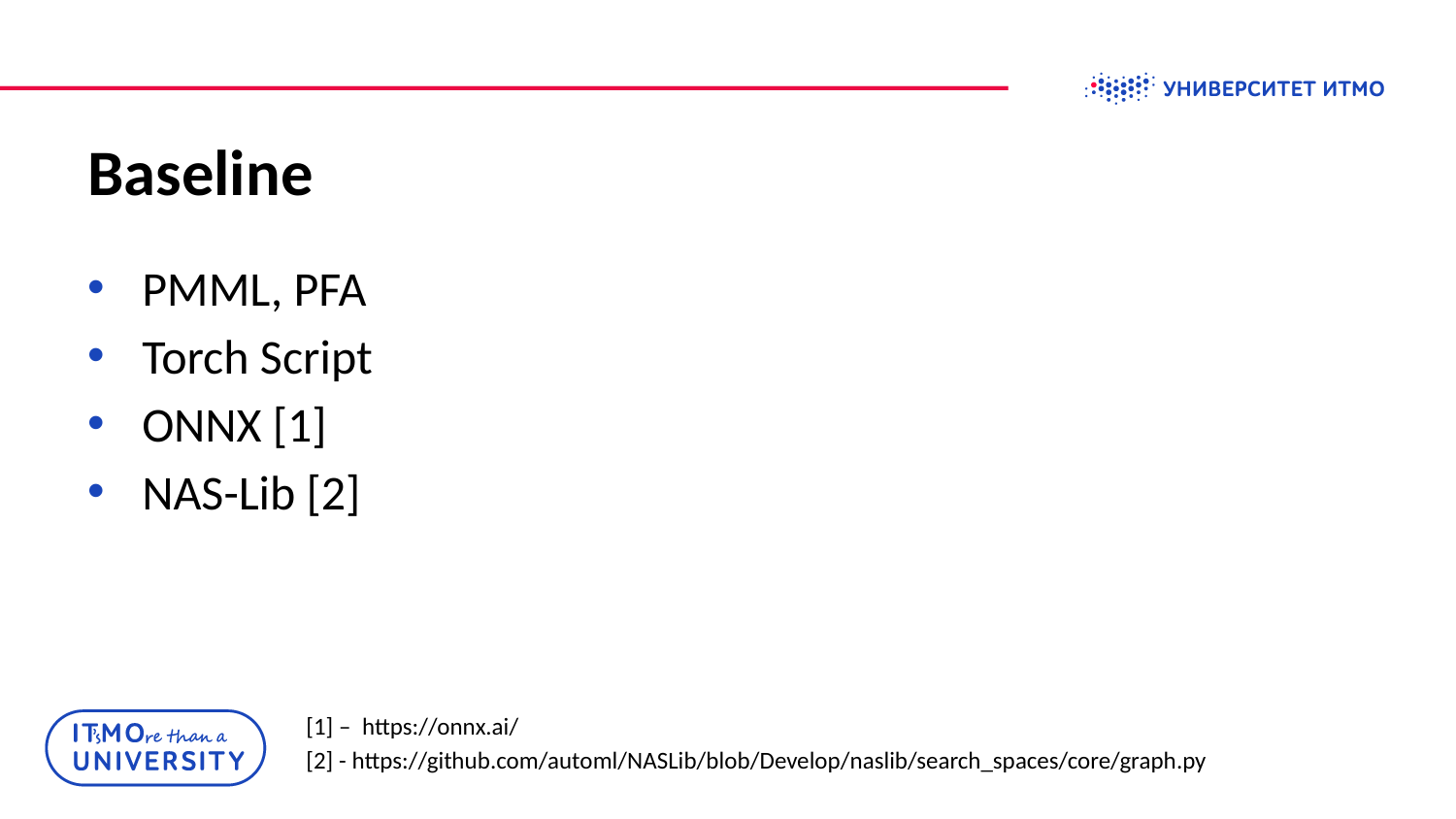

# Baseline
PMML, PFA
Torch Script
ONNX [1]
NAS-Lib [2]

[1] –  https://onnx.ai/
[2] - https://github.com/automl/NASLib/blob/Develop/naslib/search_spaces/core/graph.py